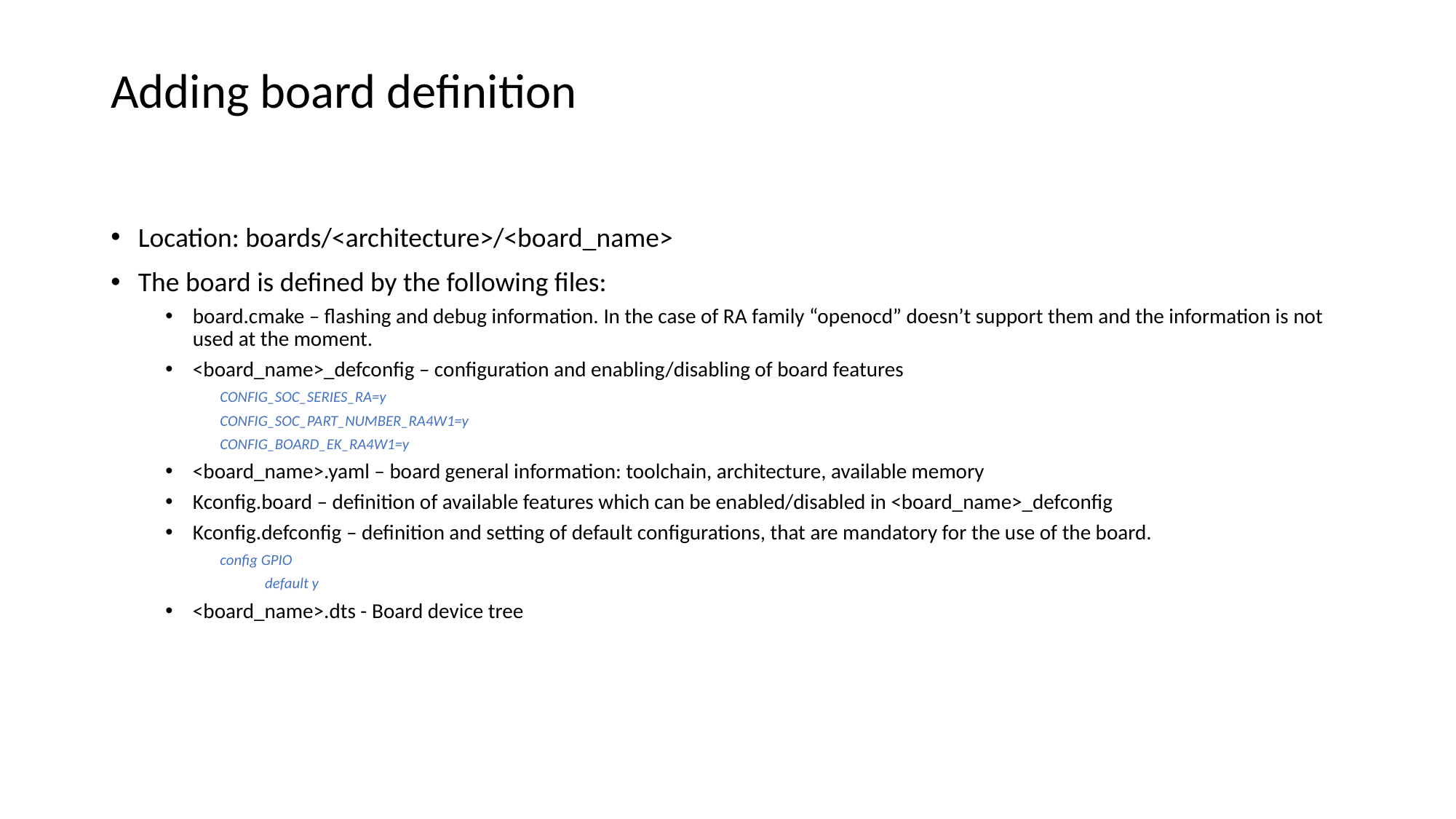

# Adding board definition
Location: boards/<architecture>/<board_name>
The board is defined by the following files:
board.cmake – flashing and debug information. In the case of RA family “openocd” doesn’t support them and the information is not used at the moment.
<board_name>_defconfig – configuration and enabling/disabling of board features
CONFIG_SOC_SERIES_RA=y
CONFIG_SOC_PART_NUMBER_RA4W1=y
CONFIG_BOARD_EK_RA4W1=y
<board_name>.yaml – board general information: toolchain, architecture, available memory
Kconfig.board – definition of available features which can be enabled/disabled in <board_name>_defconfig
Kconfig.defconfig – definition and setting of default configurations, that are mandatory for the use of the board.
config GPIO
             default y
<board_name>.dts - Board device tree